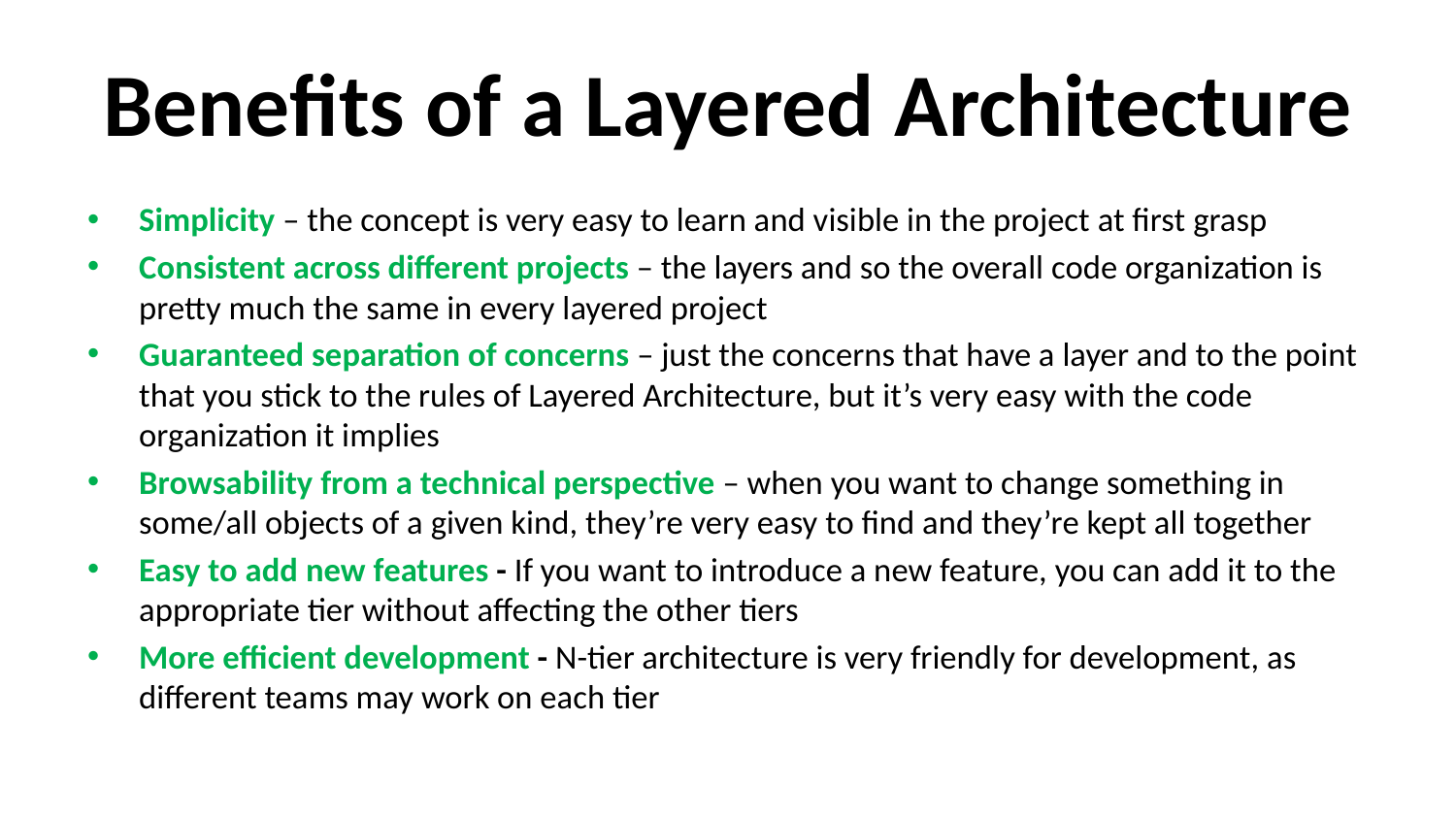

# Benefits of a Layered Architecture
Simplicity – the concept is very easy to learn and visible in the project at first grasp
Consistent across different projects – the layers and so the overall code organization is pretty much the same in every layered project
Guaranteed separation of concerns – just the concerns that have a layer and to the point that you stick to the rules of Layered Architecture, but it’s very easy with the code organization it implies
Browsability from a technical perspective – when you want to change something in some/all objects of a given kind, they’re very easy to find and they’re kept all together
Easy to add new features - If you want to introduce a new feature, you can add it to the appropriate tier without affecting the other tiers
More efficient development - N-tier architecture is very friendly for development, as different teams may work on each tier